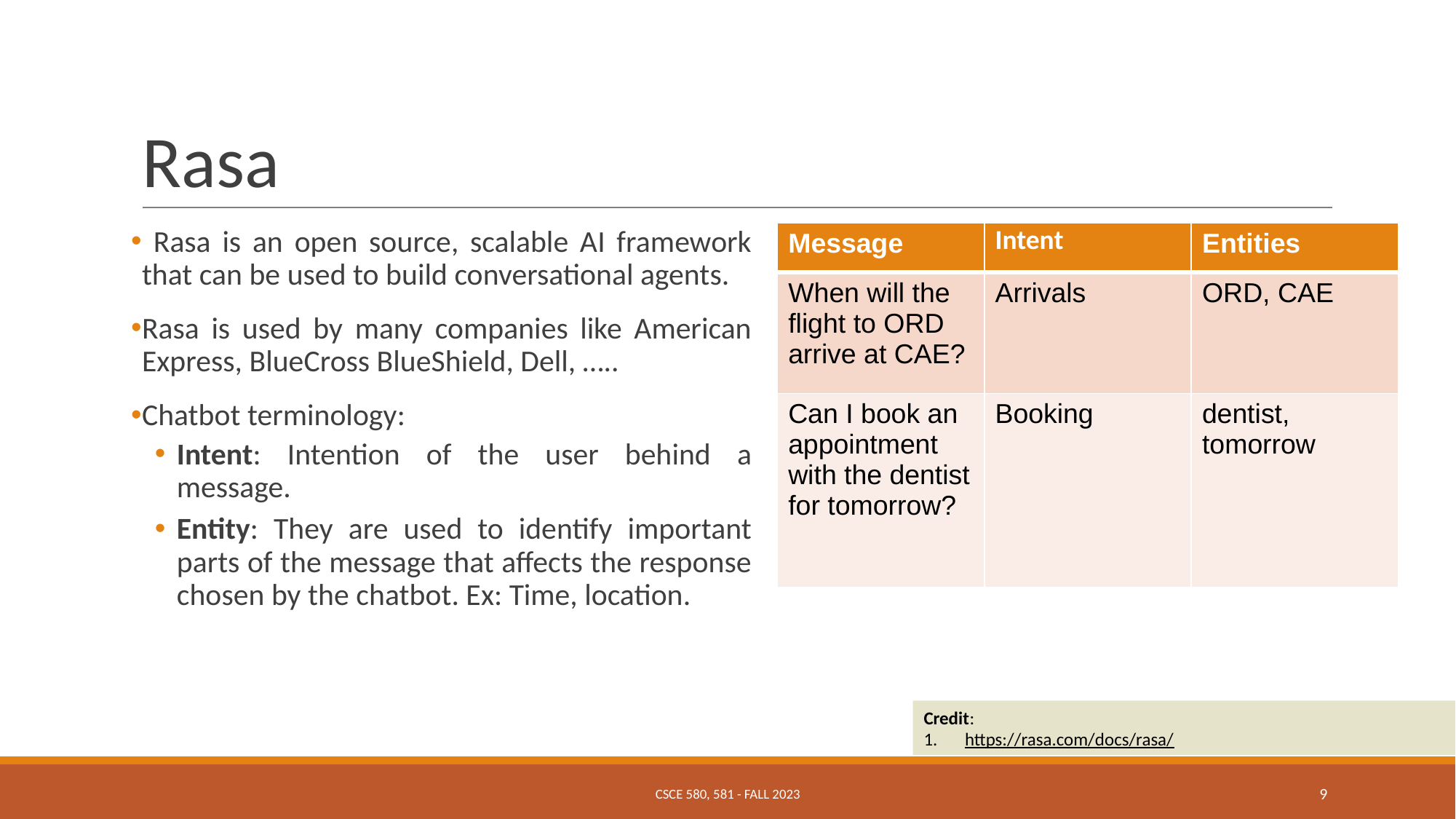

# Rasa
 Rasa is an open source, scalable AI framework that can be used to build conversational agents.
Rasa is used by many companies like American Express, BlueCross BlueShield, Dell, …..
Chatbot terminology:
Intent: Intention of the user behind a message.
Entity: They are used to identify important parts of the message that affects the response chosen by the chatbot. Ex: Time, location.

| Message | Intent | Entities |
| --- | --- | --- |
| When will the flight to ORD arrive at CAE? | Arrivals | ORD, CAE |
| Can I book an appointment with the dentist for tomorrow? | Booking | dentist, tomorrow |
Credit:
https://rasa.com/docs/rasa/
CSCE 580, 581 - FALL 2023
9